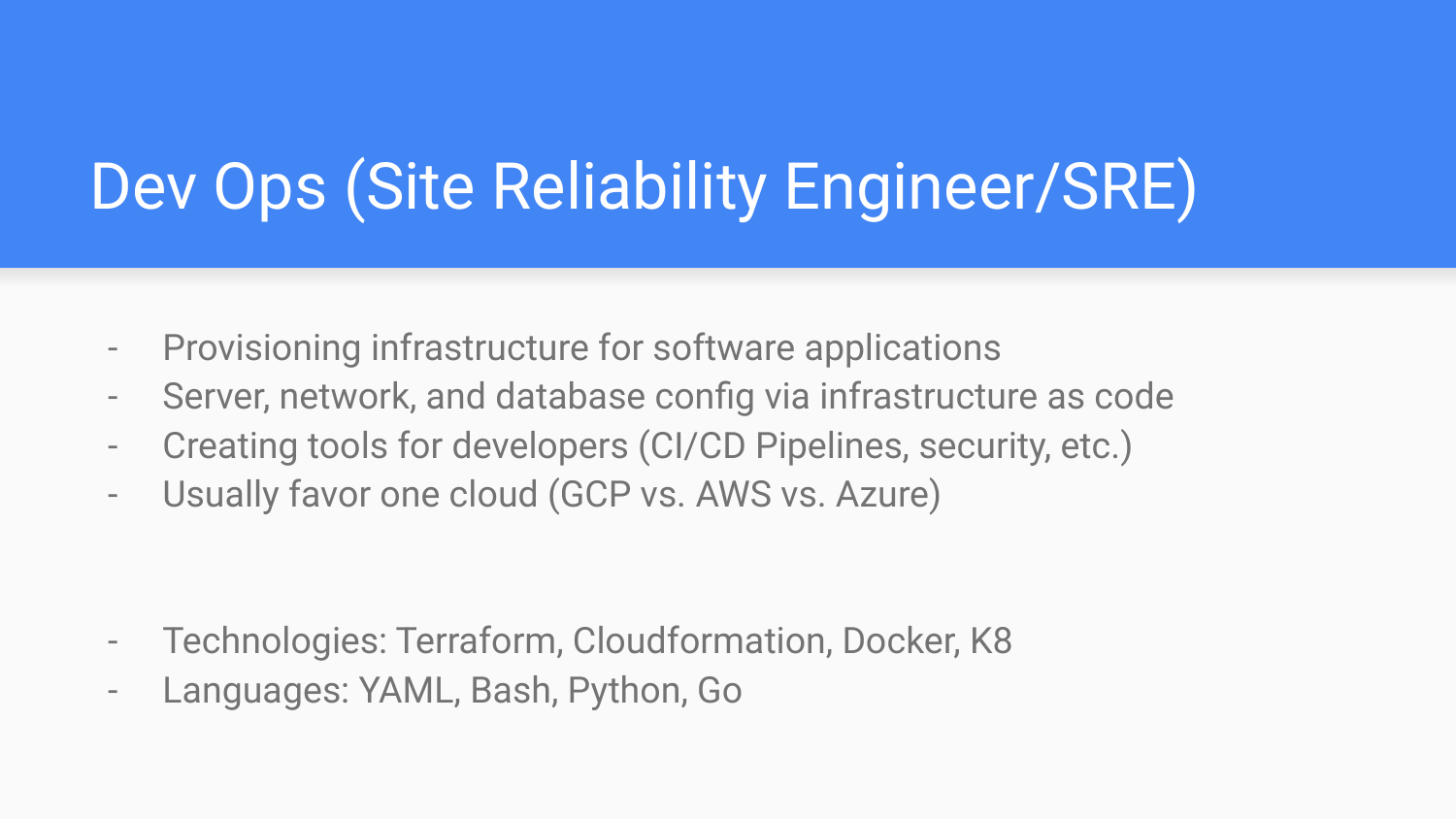

# Dev Ops (Site Reliability Engineer/SRE)
Provisioning infrastructure for software applications
Server, network, and database config via infrastructure as code
Creating tools for developers (CI/CD Pipelines, security, etc.)
Usually favor one cloud (GCP vs. AWS vs. Azure)

Technologies: Terraform, Cloudformation, Docker, K8
Languages: YAML, Bash, Python, Go